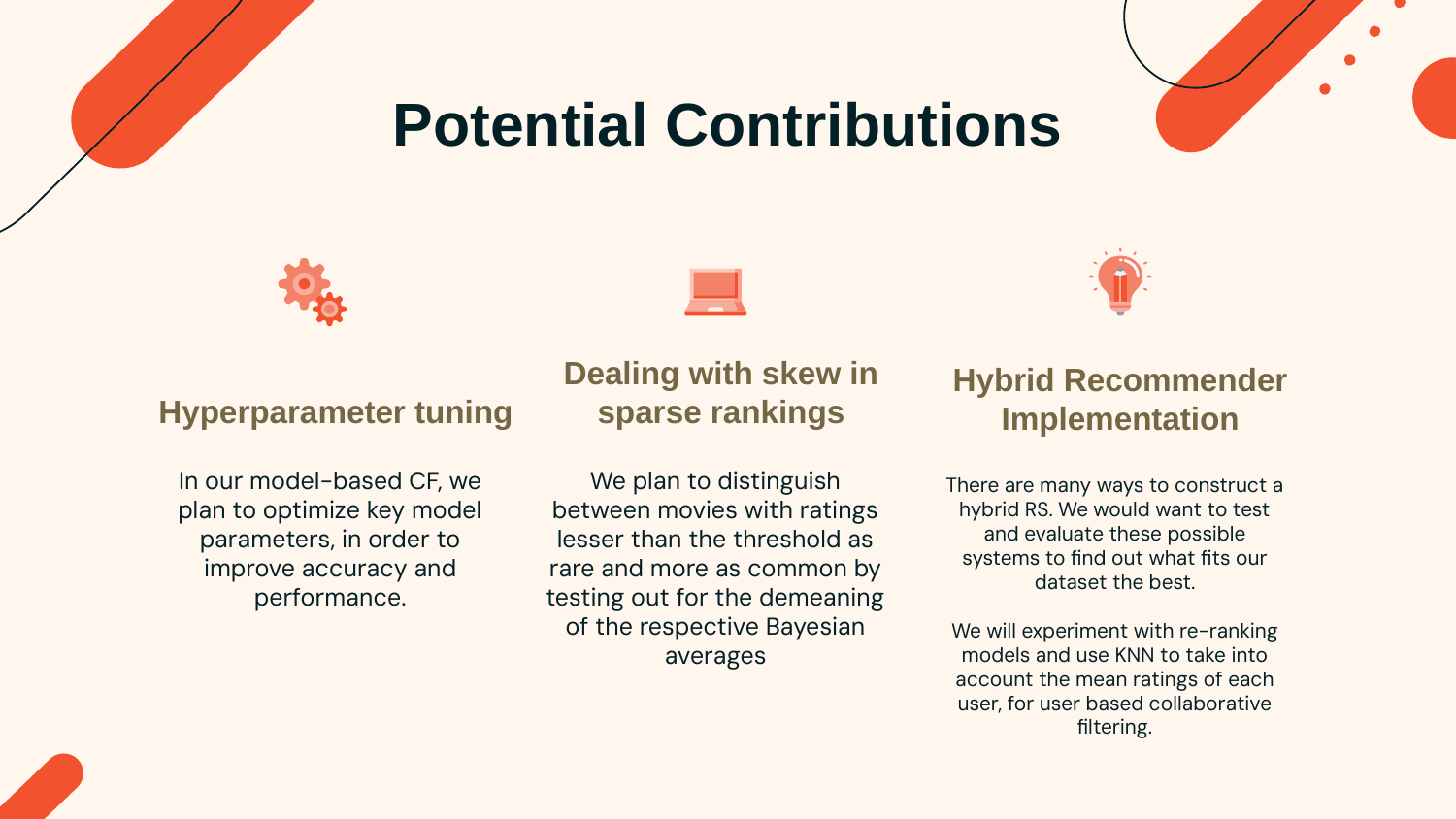

# Potential Contributions

Hyperparameter tuning
Dealing with skew in sparse rankings
Hybrid Recommender Implementation
In our model-based CF, we plan to optimize key model parameters, in order to improve accuracy and performance.

We plan to distinguish between movies with ratings lesser than the threshold as rare and more as common by testing out for the demeaning of the respective Bayesian averages
There are many ways to construct a hybrid RS. We would want to test and evaluate these possible systems to find out what fits our dataset the best.

We will experiment with re-ranking models and use KNN to take into account the mean ratings of each user, for user based collaborative filtering.